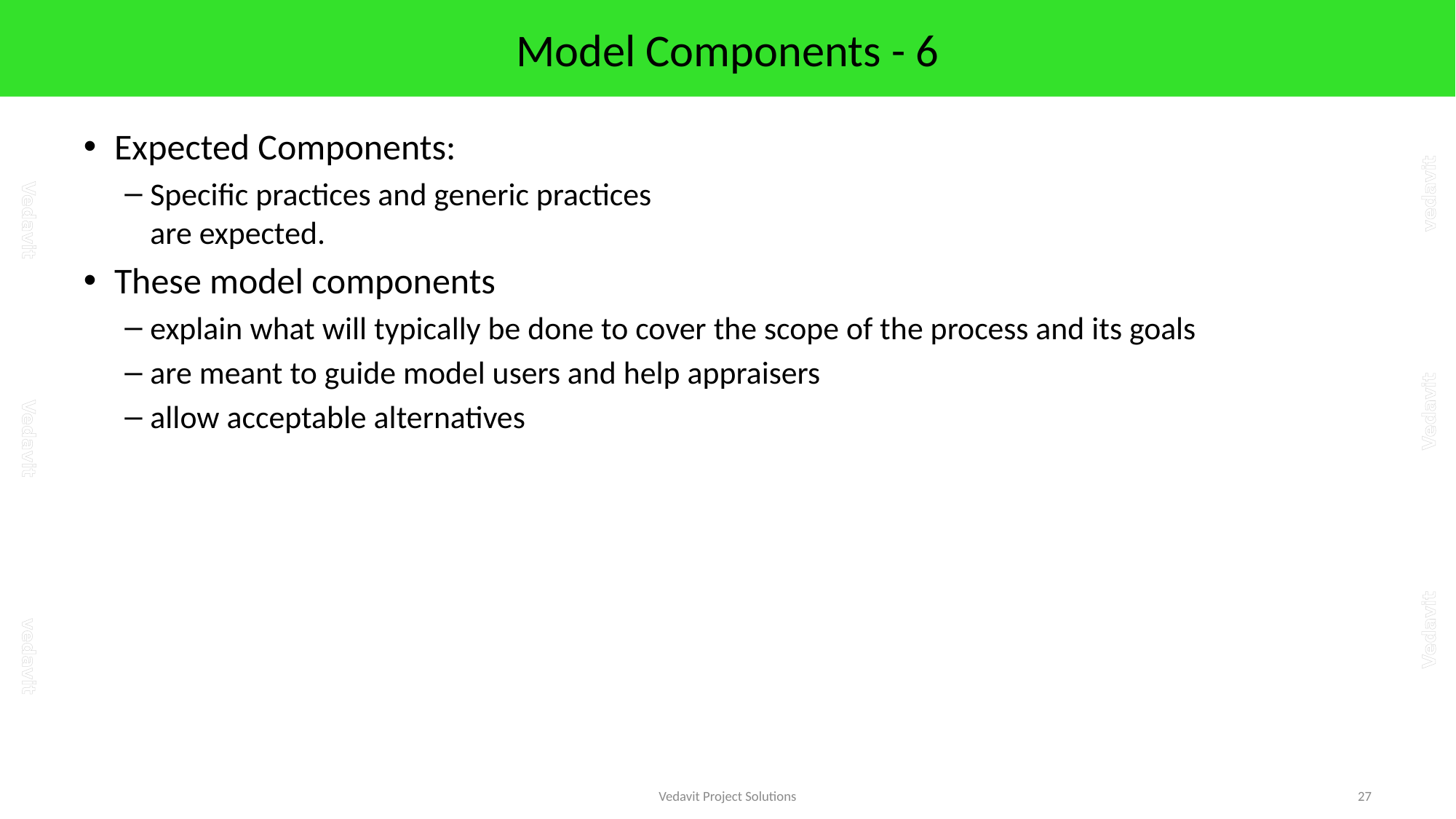

# Model Components - 6
Expected Components:
Specific practices and generic practices
are expected.
These model components
explain what will typically be done to cover the scope of the process and its goals
are meant to guide model users and help appraisers
allow acceptable alternatives

Vedavit Project Solutions
27